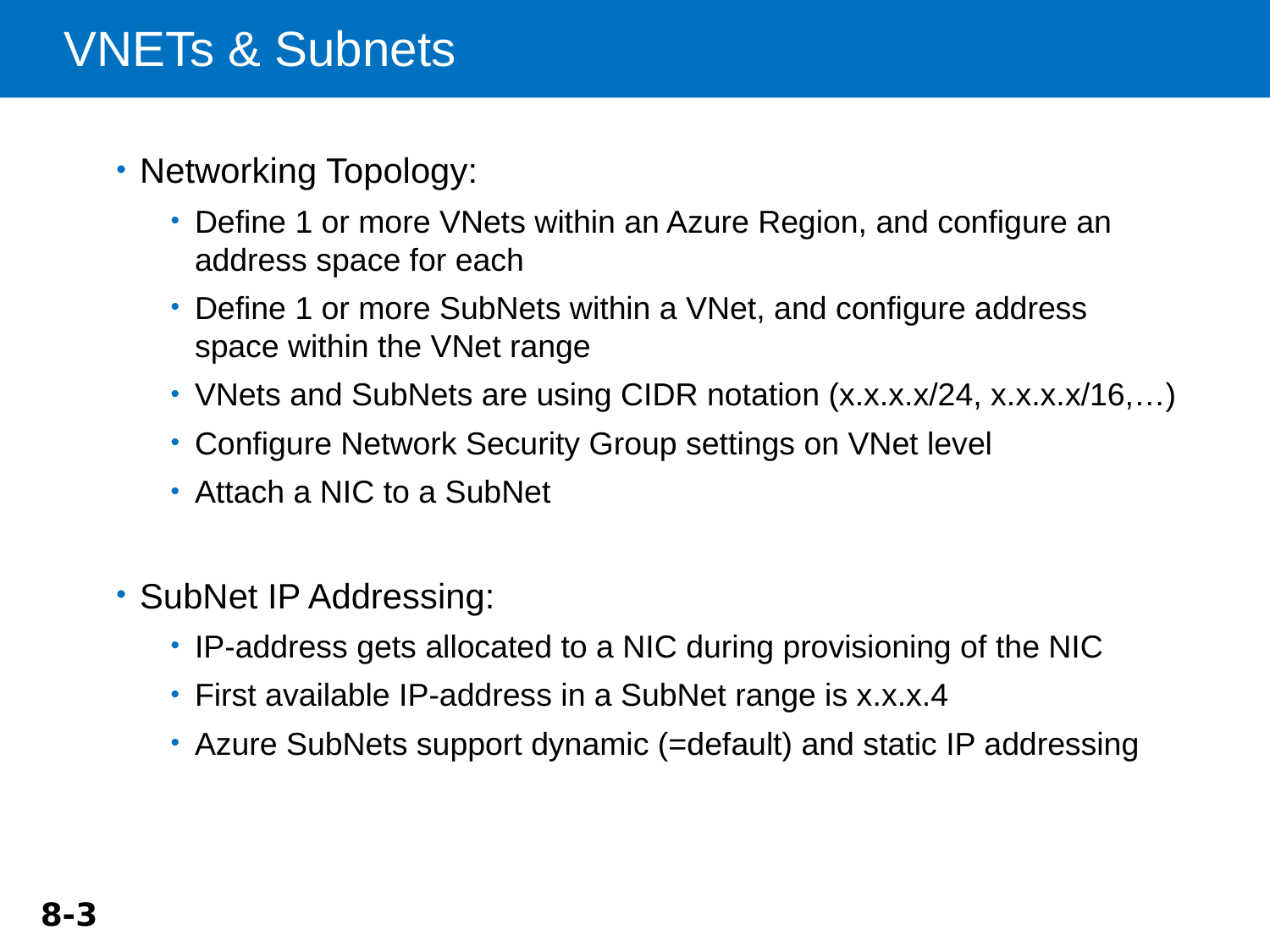

# VNETs & Subnets
Networking Topology:
Define 1 or more VNets within an Azure Region, and configure an address space for each
Define 1 or more SubNets within a VNet, and configure address space within the VNet range
VNets and SubNets are using CIDR notation (x.x.x.x/24, x.x.x.x/16,…)
Configure Network Security Group settings on VNet level
Attach a NIC to a SubNet

SubNet IP Addressing:
IP-address gets allocated to a NIC during provisioning of the NIC
First available IP-address in a SubNet range is x.x.x.4
Azure SubNets support dynamic (=default) and static IP addressing

8-3